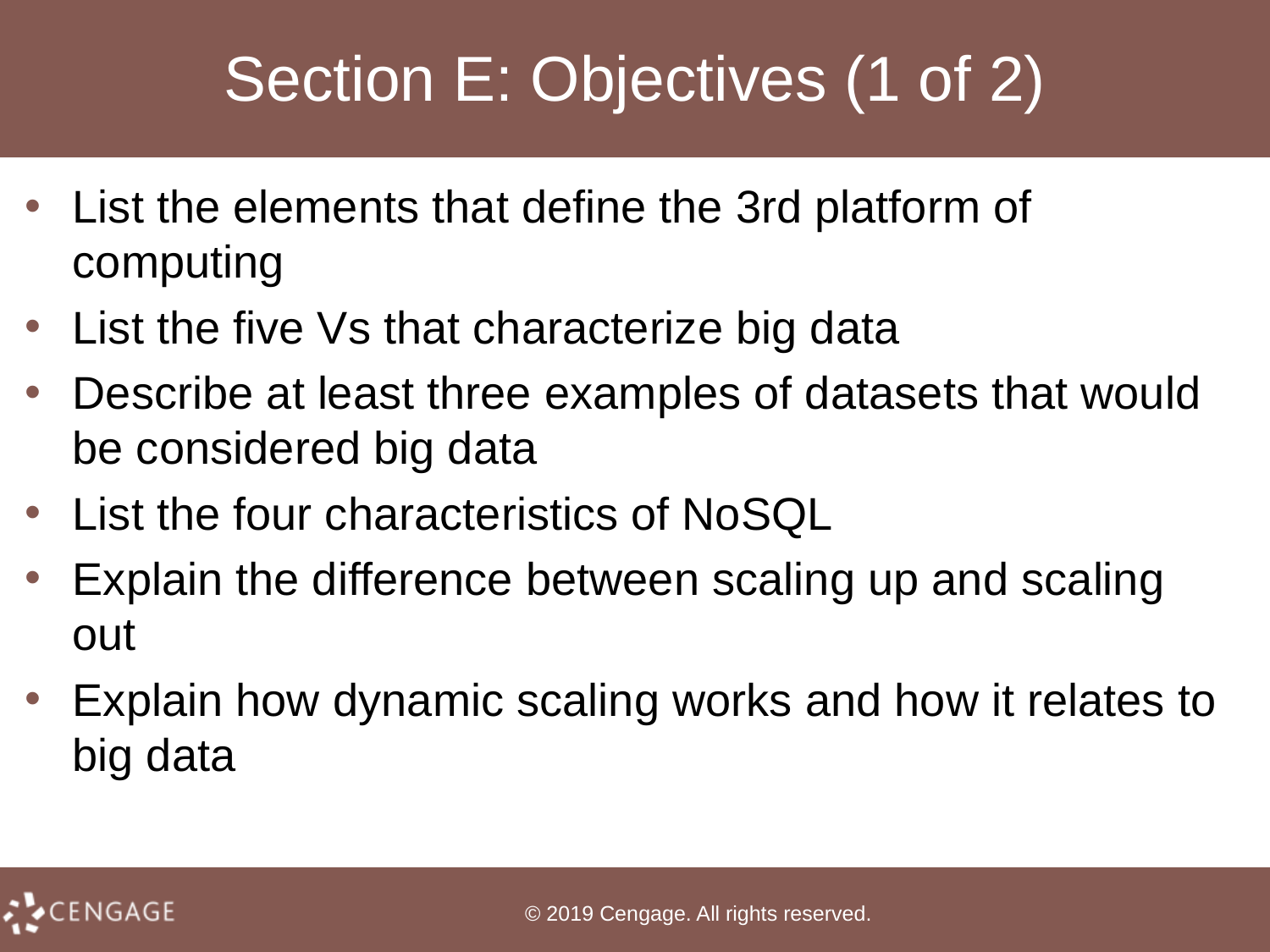

# Section E: Objectives (1 of 2)
List the elements that define the 3rd platform of computing
List the five Vs that characterize big data
Describe at least three examples of datasets that would be considered big data
List the four characteristics of NoSQL
Explain the difference between scaling up and scaling out
Explain how dynamic scaling works and how it relates to big data